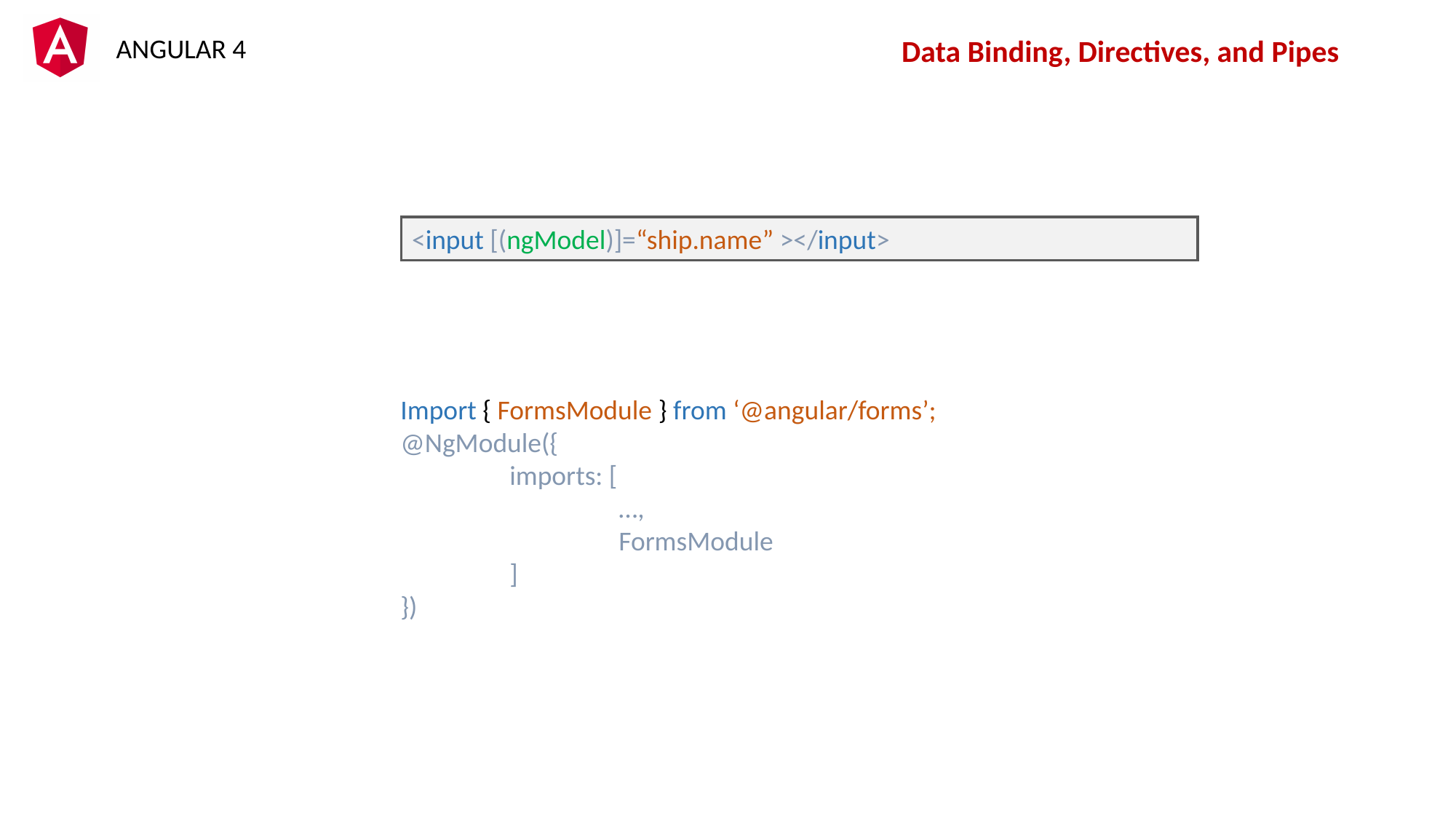

Data Binding, Directives, and Pipes
<input [(ngModel)]=“ship.name” ></input>
Import { FormsModule } from ‘@angular/forms’;
@NgModule({
	imports: [
		…,
		FormsModule
	]
})